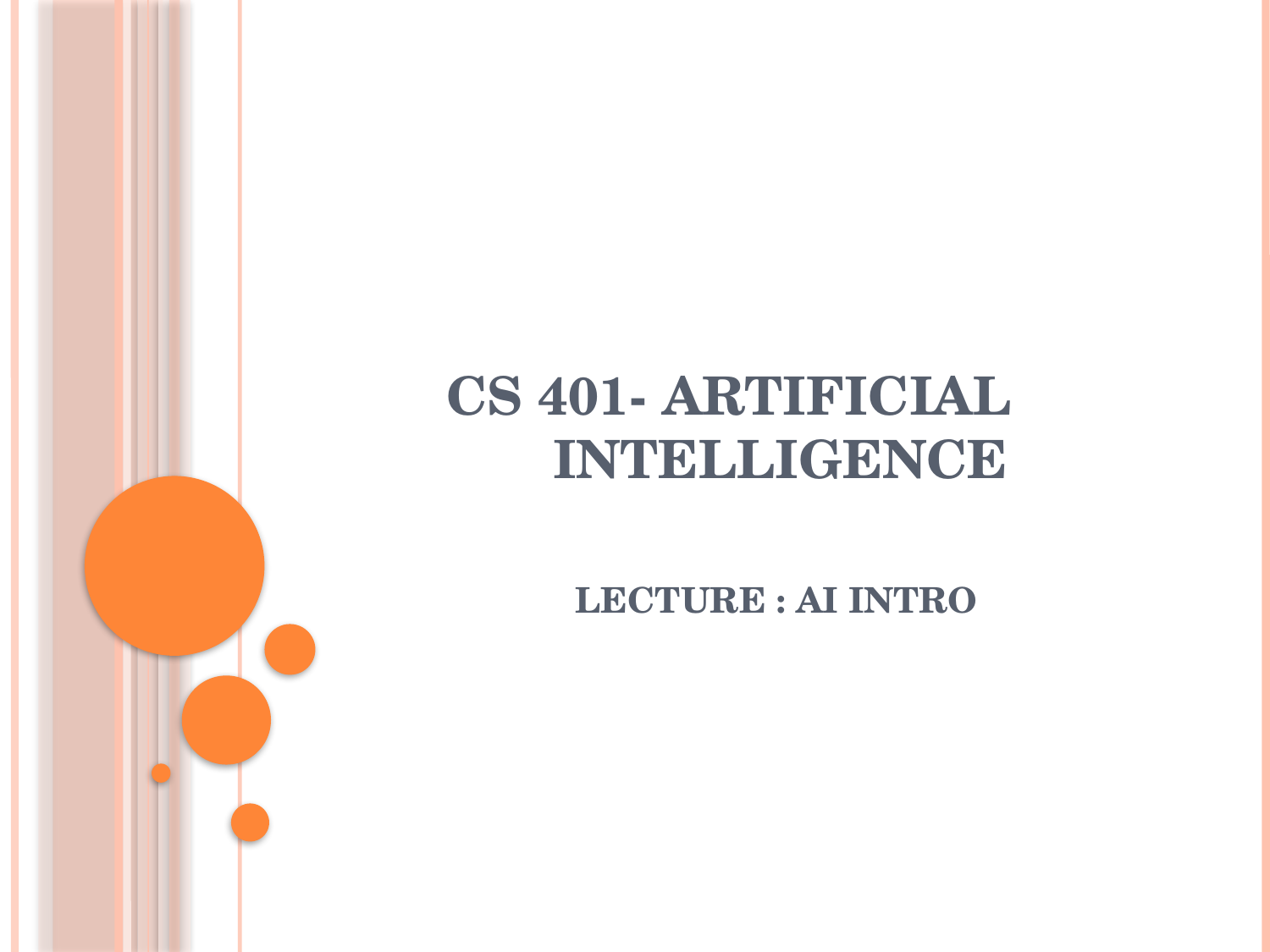

# CS 401- ARTIFICIAL 		       INTELLIGENCE
	             LECTURE : AI INTRO